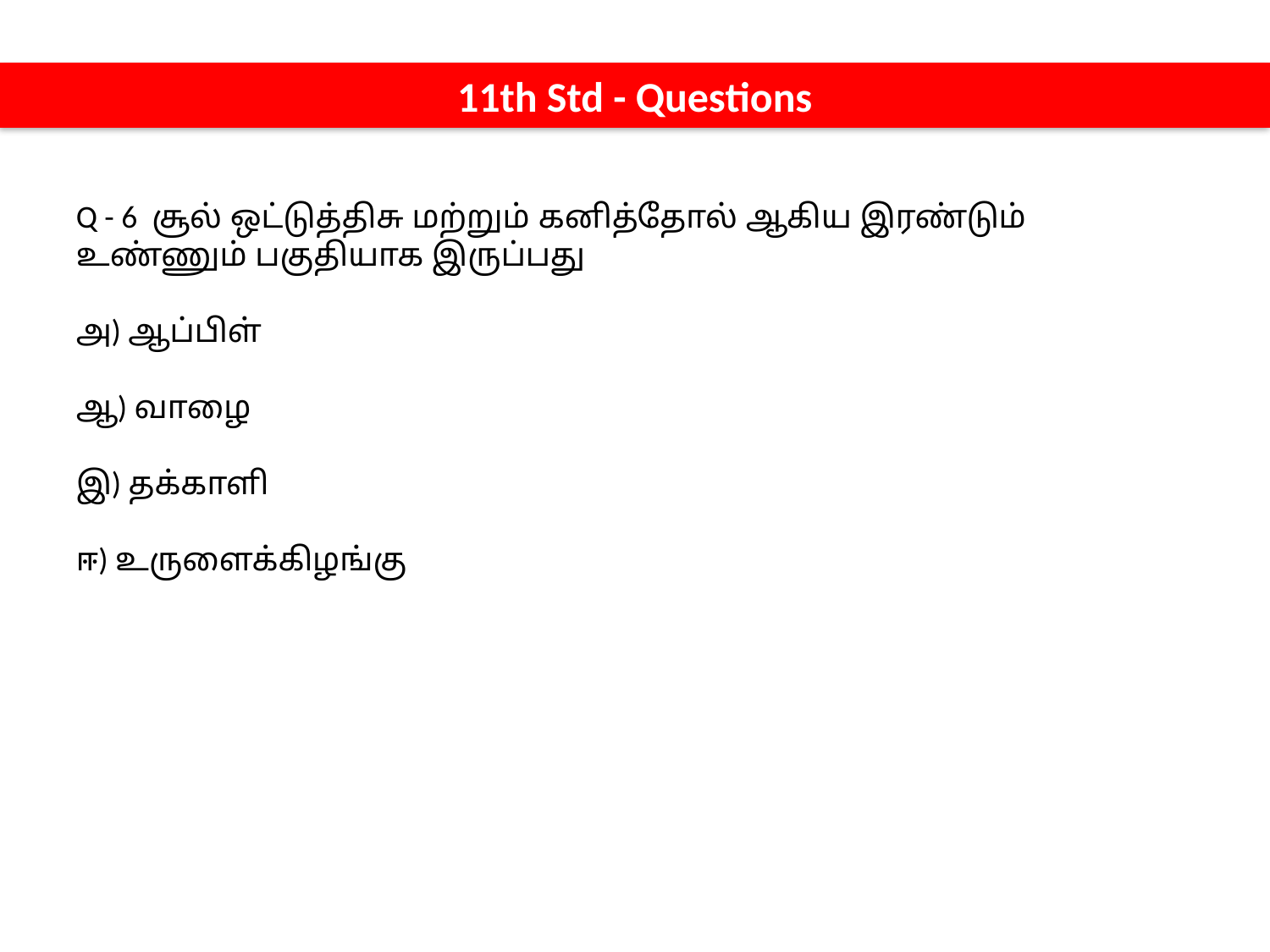

11th Std - Questions
Q - 6  சூல் ஒட்டுத்திசு மற்றும் கனித்தோல் ஆகிய இரண்டும் உண்ணும் பகுதியாக இருப்பது

அ) ஆப்பிள்

ஆ) வாழை

இ) தக்காளி

ஈ) உருளைக்கிழங்கு